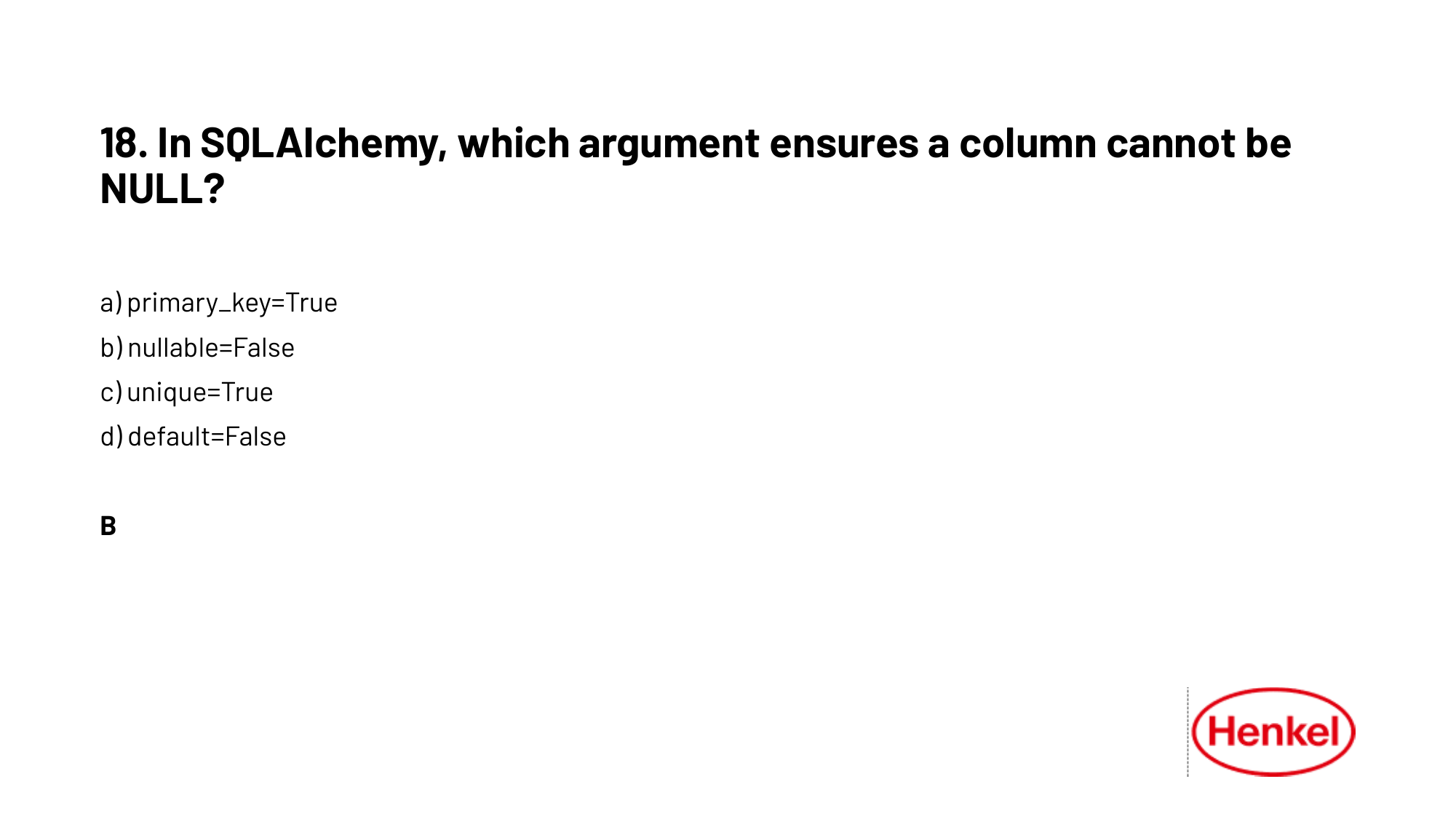

18. In SQLAlchemy, which argument ensures a column cannot be NULL?

a) primary_key=True
b) nullable=False
c) unique=True
d) default=False

B